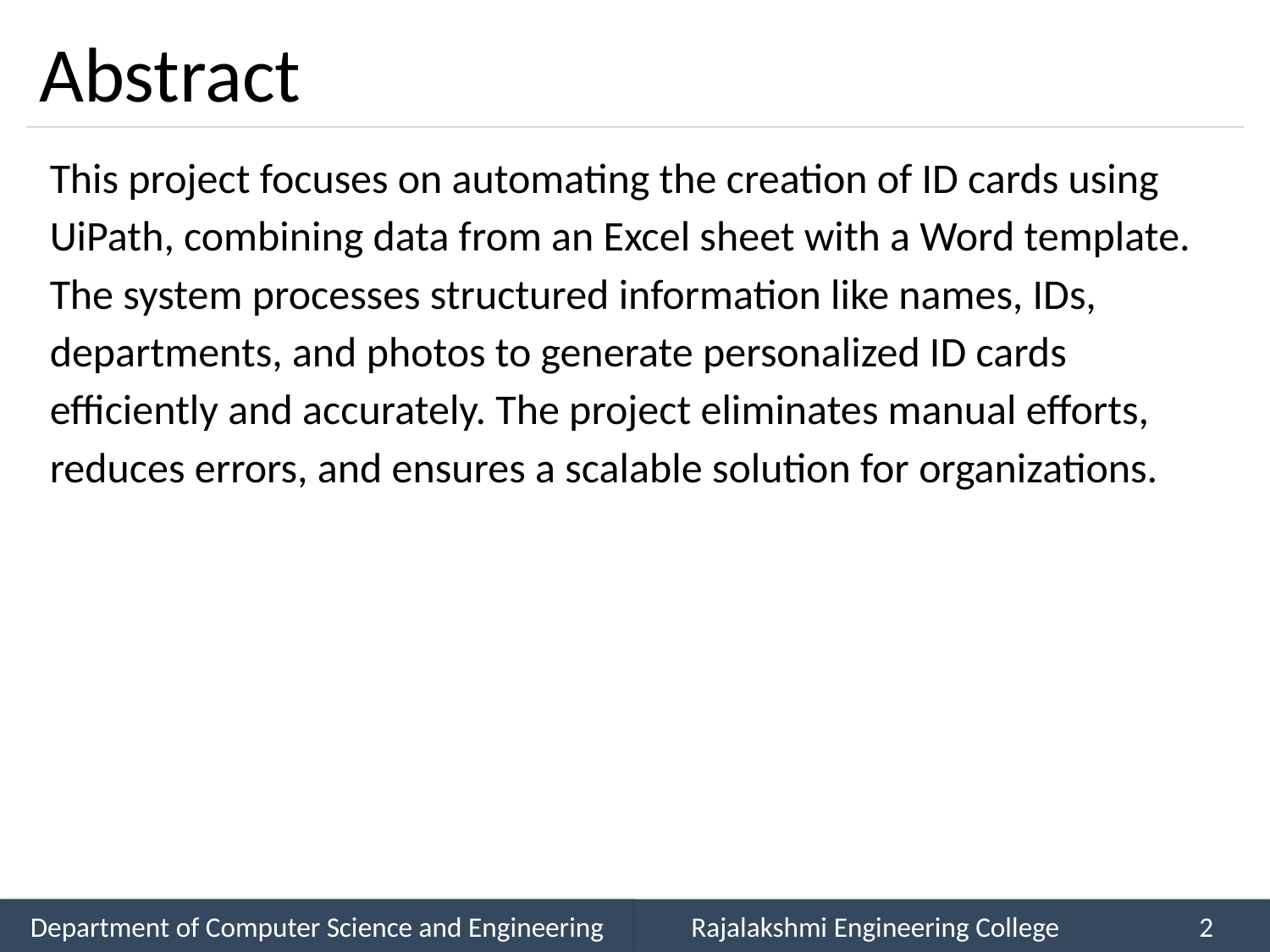

# Abstract
This project focuses on automating the creation of ID cards using UiPath, combining data from an Excel sheet with a Word template. The system processes structured information like names, IDs, departments, and photos to generate personalized ID cards efficiently and accurately. The project eliminates manual efforts, reduces errors, and ensures a scalable solution for organizations.